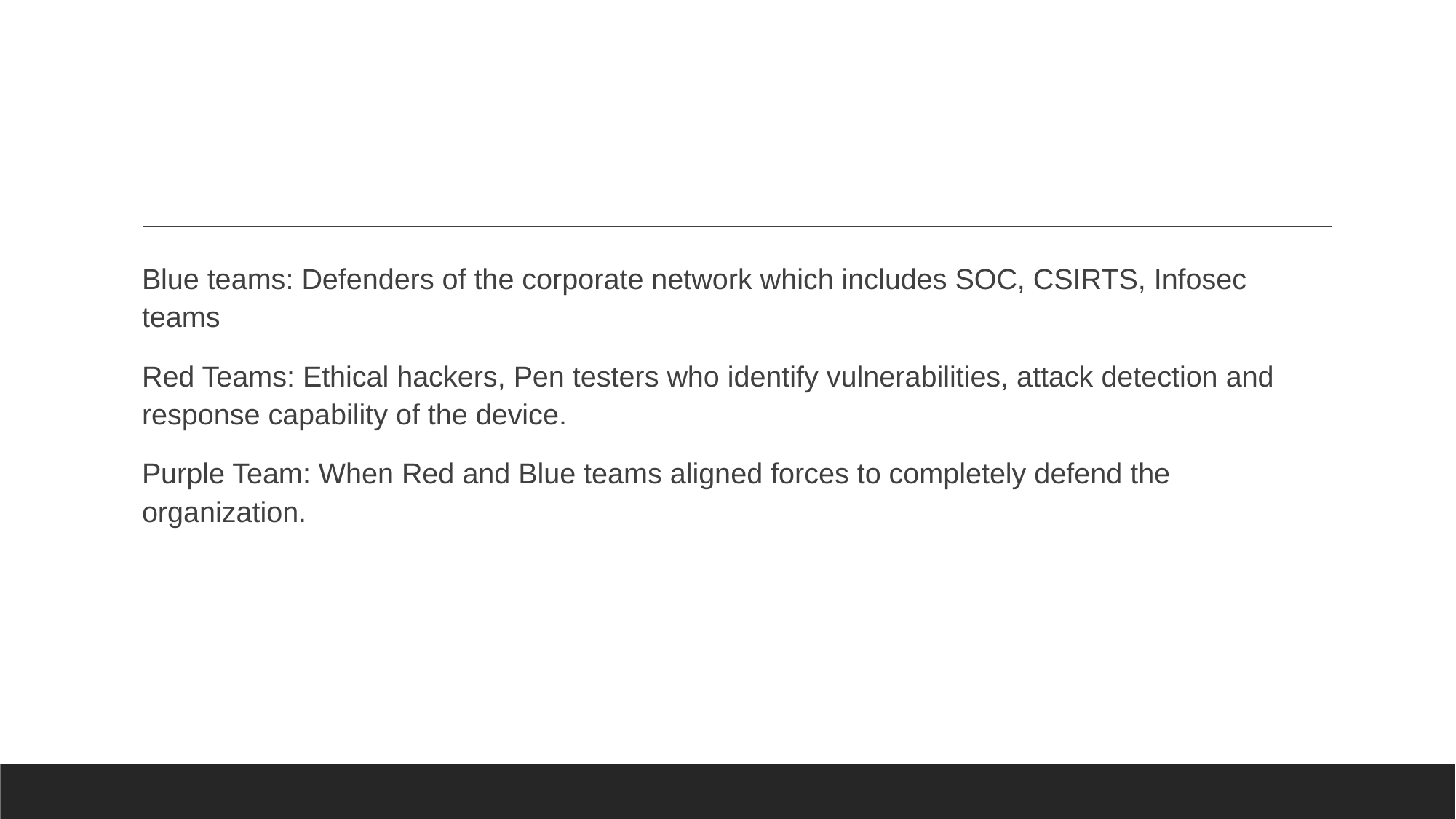

#
Blue teams: Defenders of the corporate network which includes SOC, CSIRTS, Infosec teams
Red Teams: Ethical hackers, Pen testers who identify vulnerabilities, attack detection and response capability of the device.
Purple Team: When Red and Blue teams aligned forces to completely defend the organization.